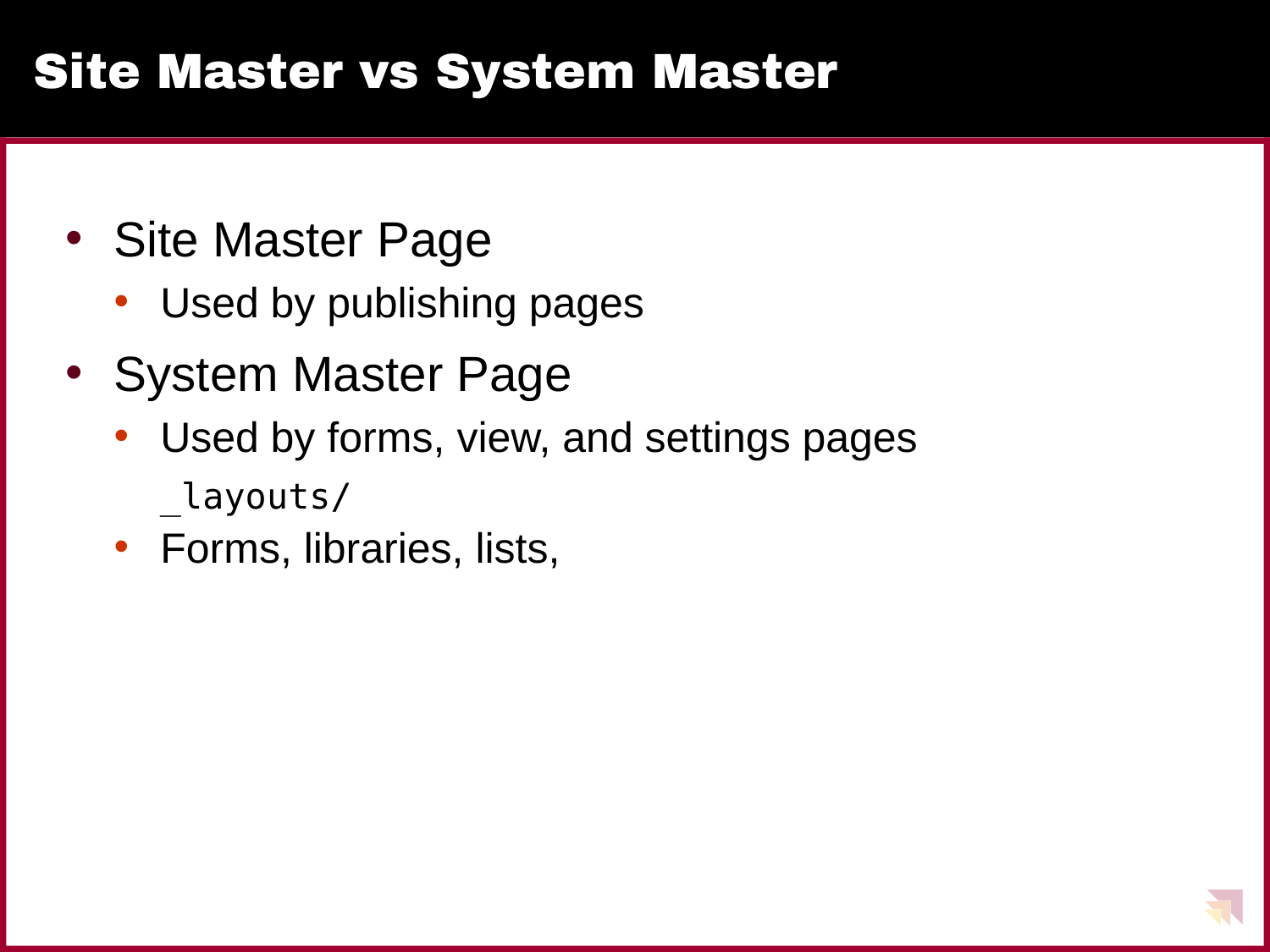

# Site Master vs System Master
Site Master Page
Used by publishing pages
System Master Page
Used by forms, view, and settings pages
_layouts/
Forms, libraries, lists,